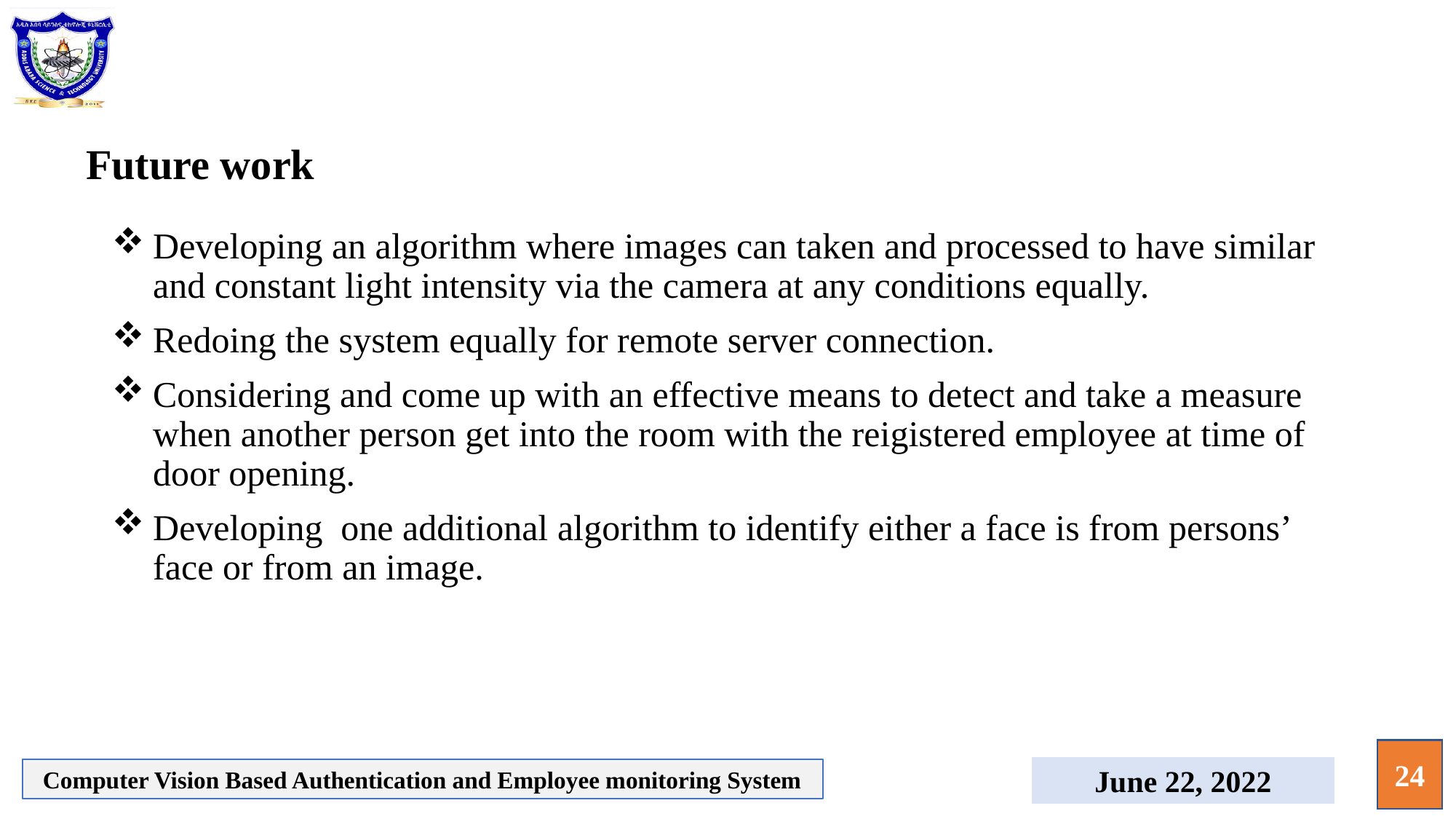

Future work
Developing an algorithm where images can taken and processed to have similar and constant light intensity via the camera at any conditions equally.
Redoing the system equally for remote server connection.
Considering and come up with an effective means to detect and take a measure when another person get into the room with the reigistered employee at time of door opening.
Developing  one additional algorithm to identify either a face is from persons’ face or from an image.
24